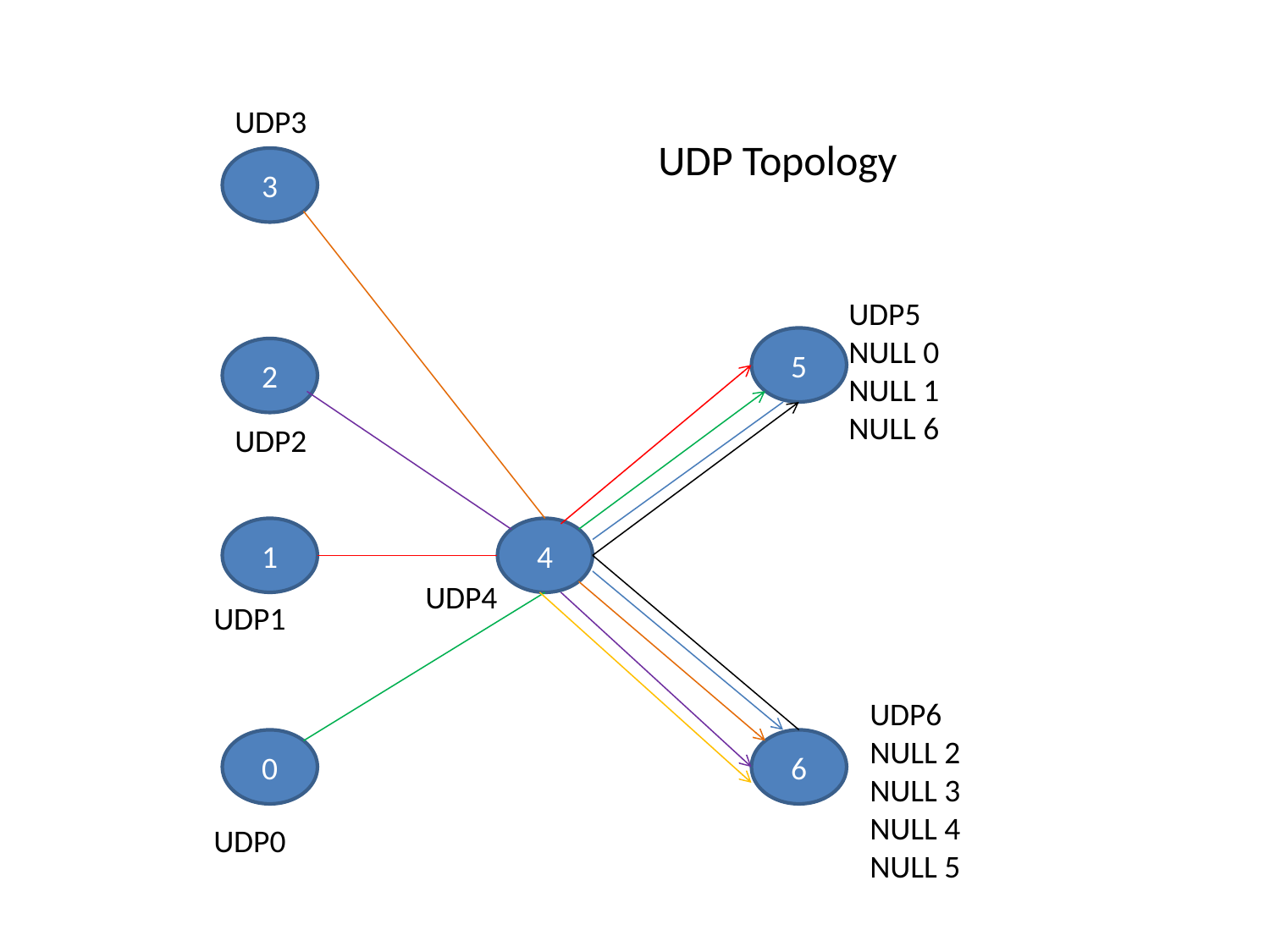

UDP3
UDP Topology
3
UDP5
NULL 0
NULL 1
NULL 6
5
2
UDP2
1
4
UDP4
UDP1
UDP6
NULL 2
NULL 3
NULL 4
NULL 5
0
6
UDP0